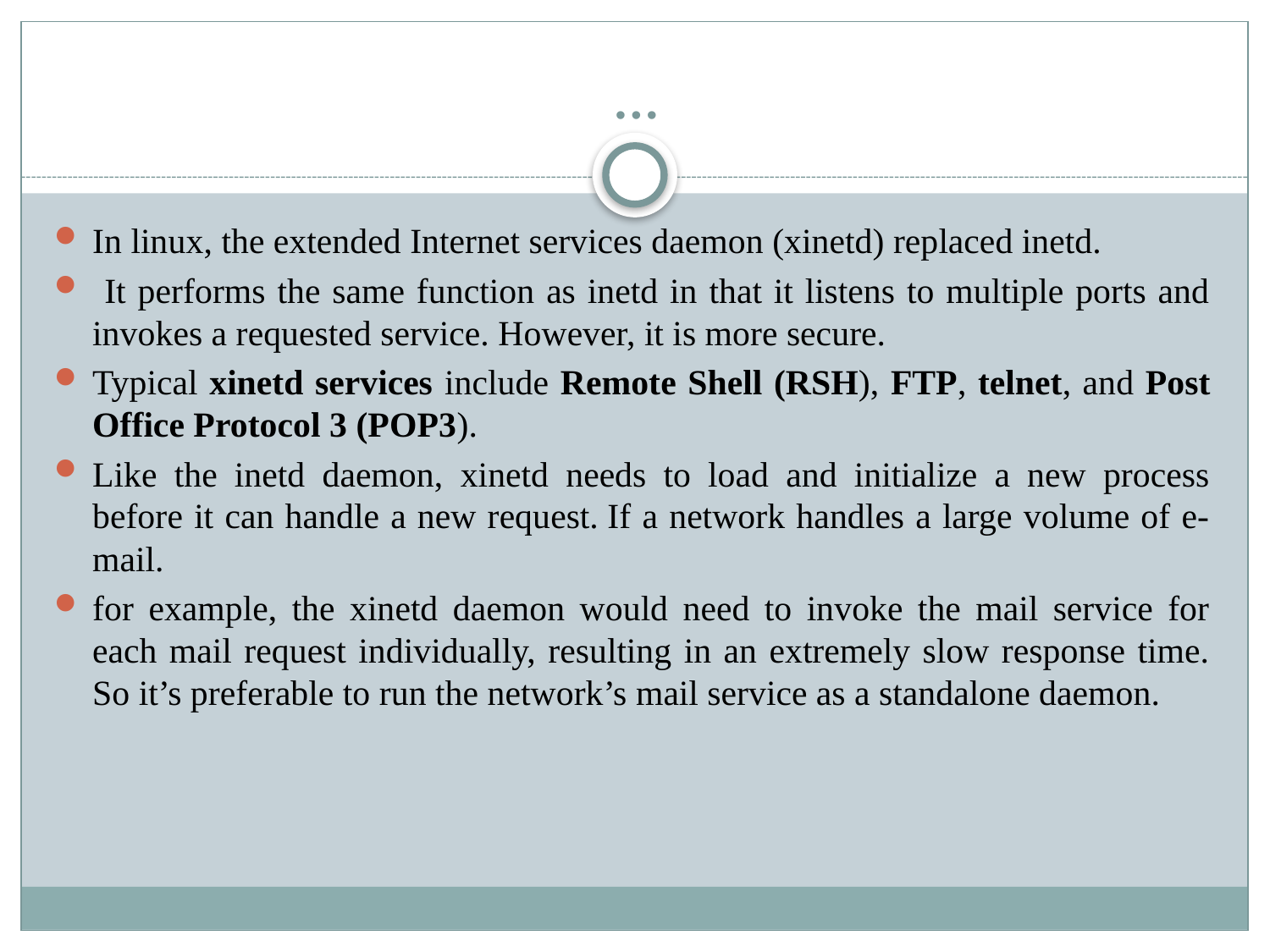

# …
In linux, the extended Internet services daemon (xinetd) replaced inetd.
 It performs the same function as inetd in that it listens to multiple ports and invokes a requested service. However, it is more secure.
Typical xinetd services include Remote Shell (RSH), FTP, telnet, and Post Office Protocol 3 (POP3).
Like the inetd daemon, xinetd needs to load and initialize a new process before it can handle a new request. If a network handles a large volume of e-mail.
for example, the xinetd daemon would need to invoke the mail service for each mail request individually, resulting in an extremely slow response time. So it’s preferable to run the network’s mail service as a standalone daemon.